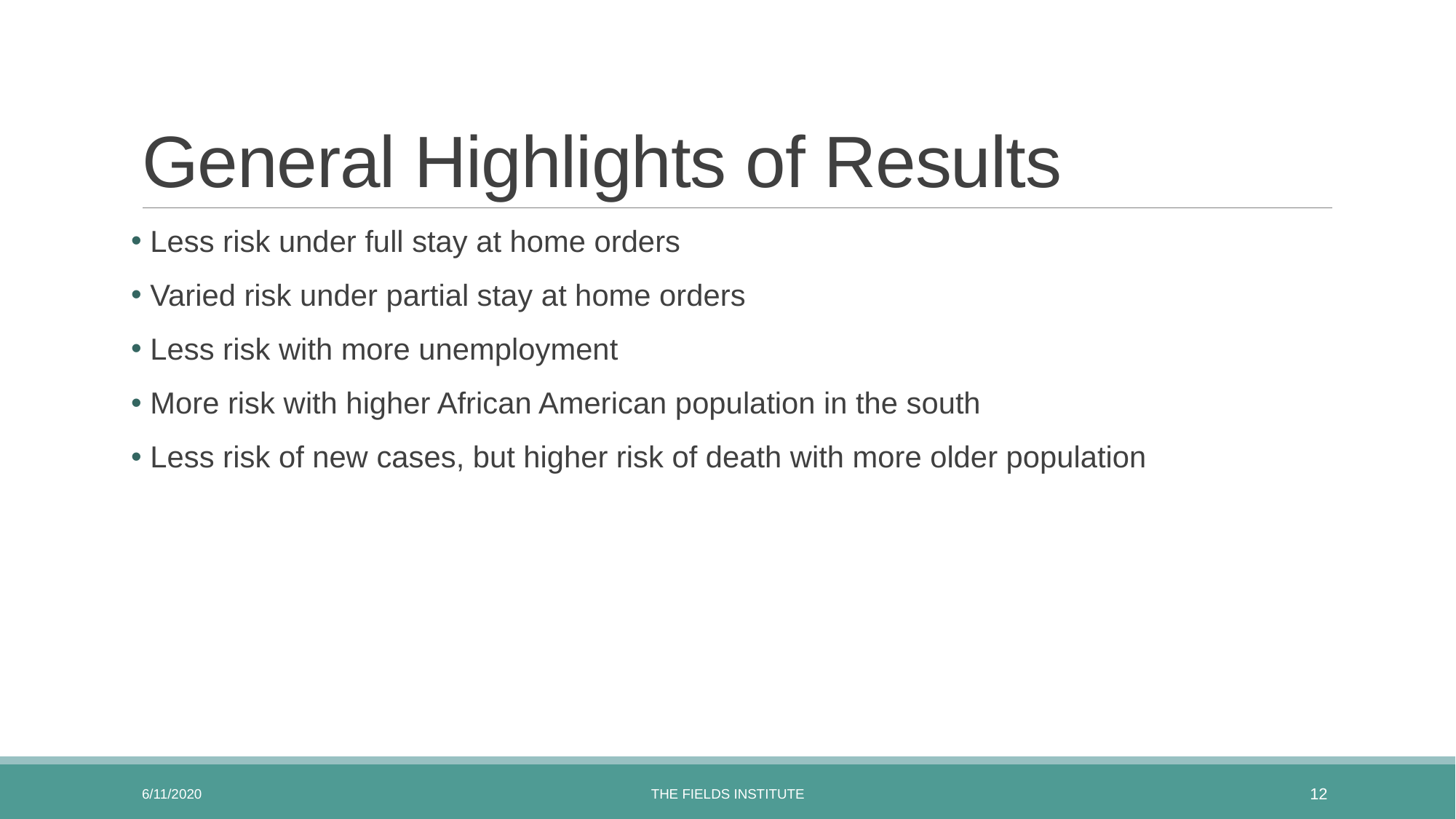

# General Highlights of Results
 Less risk under full stay at home orders
 Varied risk under partial stay at home orders
 Less risk with more unemployment
 More risk with higher African American population in the south
 Less risk of new cases, but higher risk of death with more older population
6/11/2020
The Fields Institute
12